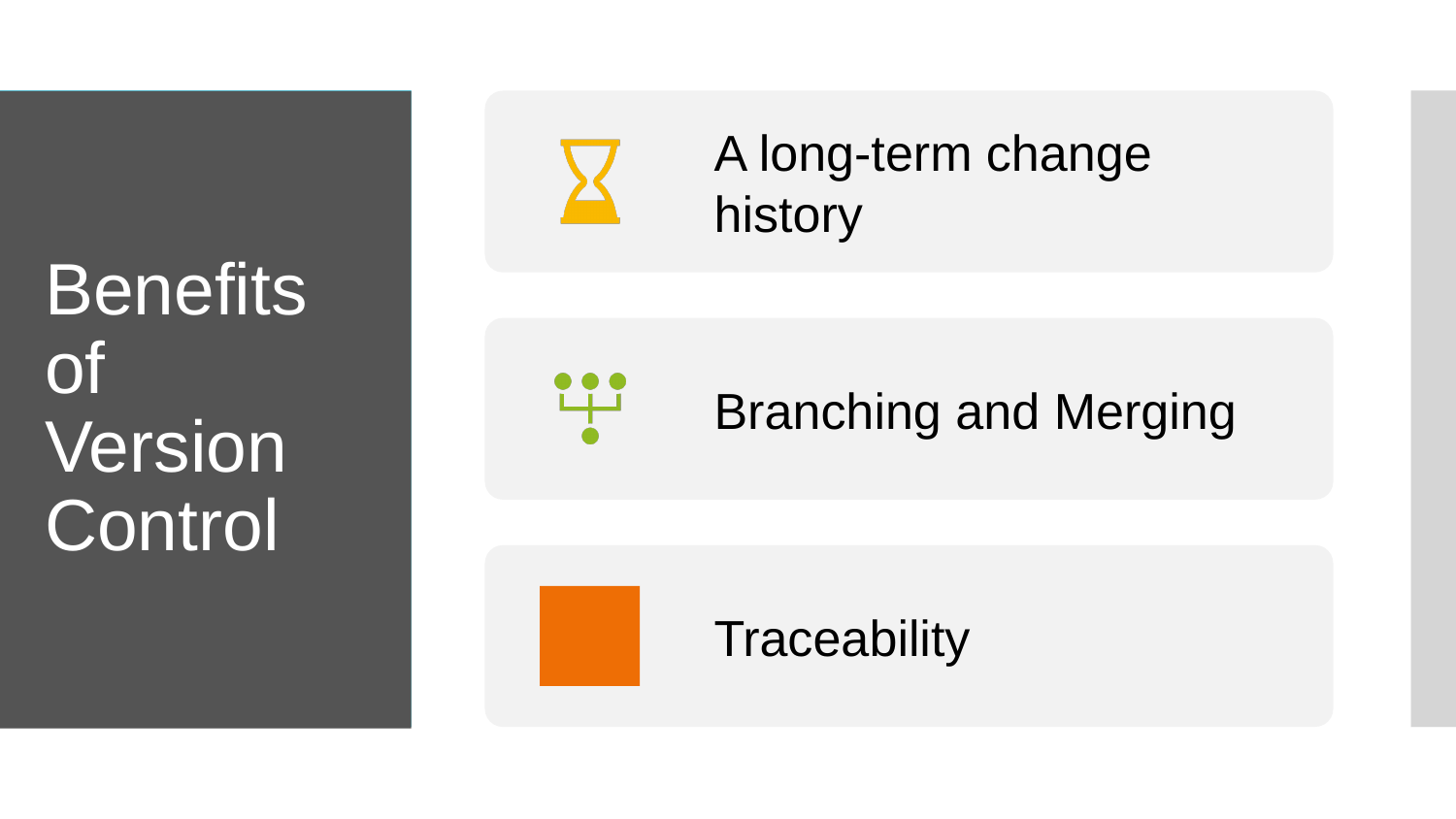

A long-term change history

Branching and Merging

Traceability

# Benefits of Version Control